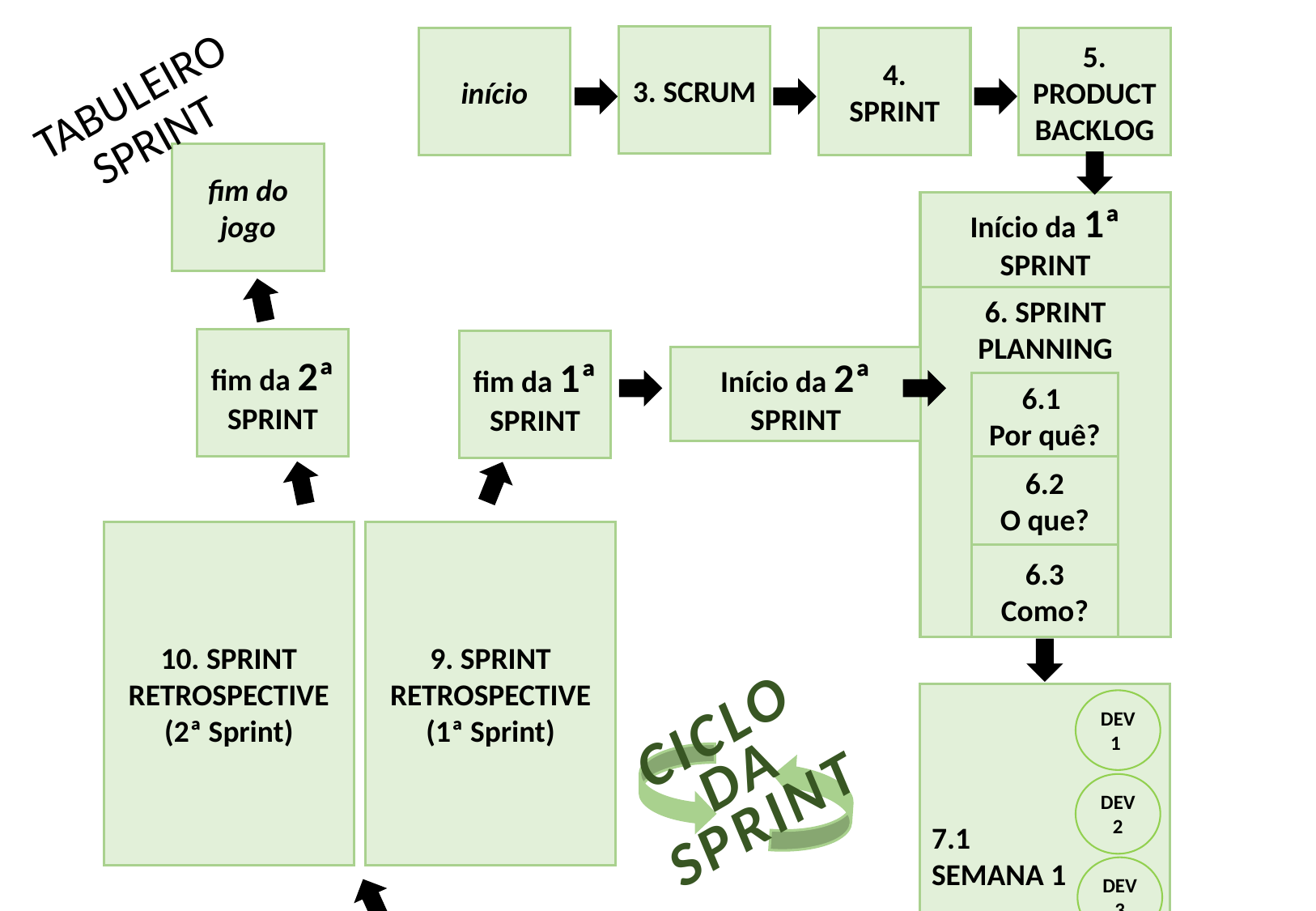

3. SCRUM
início
4.
SPRINT
5.
PRODUCT BACKLOG
TABULEIRO
SPRINT

fim do jogo

Início da 1ª SPRINT

6. SPRINT PLANNING
fim da 2ª SPRINT
fim da 1ª SPRINT
Início da 2ª SPRINT

6.1
Por quê?
6.2
O que?

10. SPRINT RETROSPECTIVE
(2ª Sprint)

9. SPRINT RETROSPECTIVE
(1ª Sprint)

6.3
Como?

7.1
SEMANA 1
DEV 1
CICLO
DA
SPRINT

DEV2
DEV
3

DEV
4